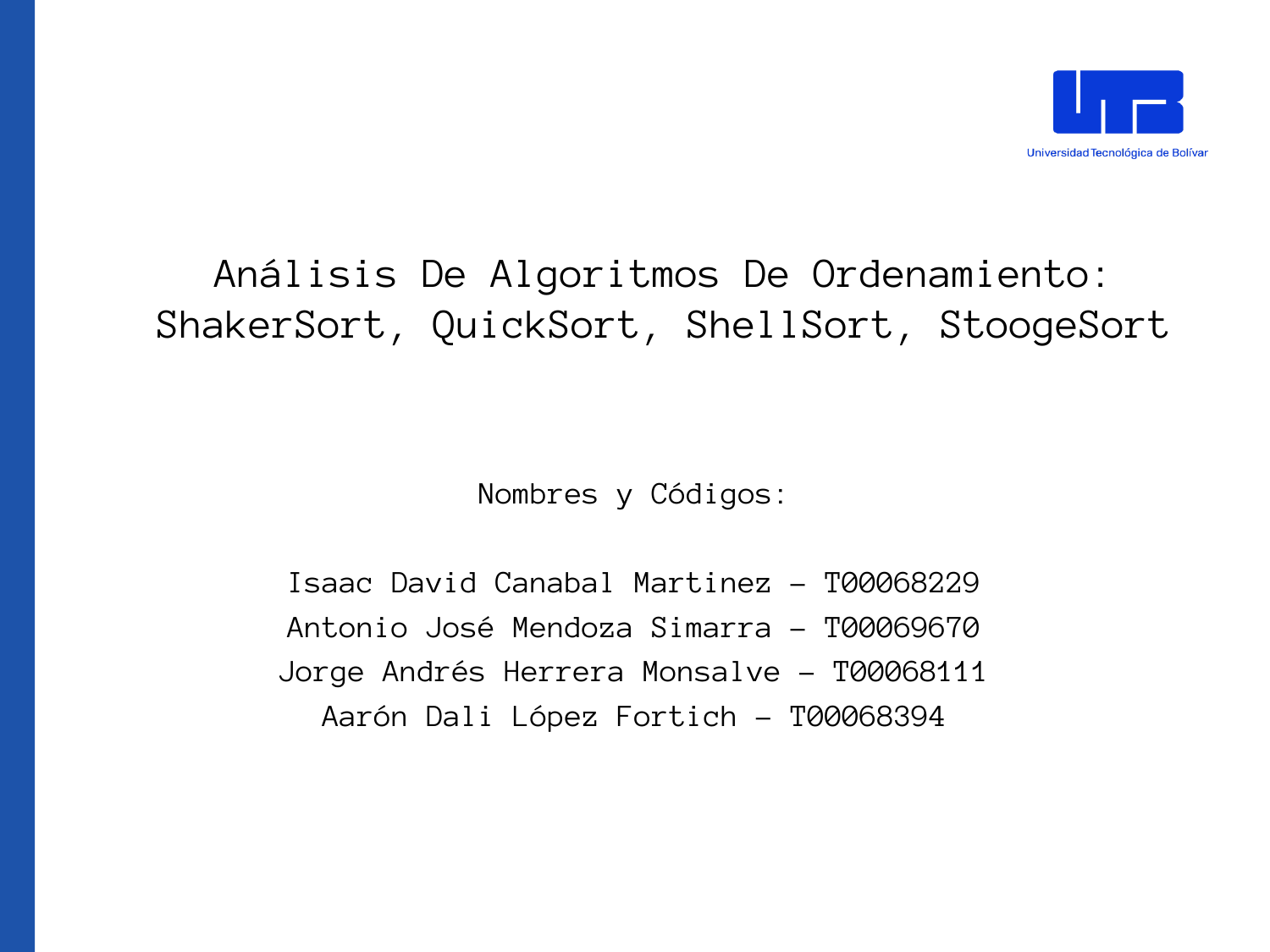

# Análisis De Algoritmos De Ordenamiento: ShakerSort, QuickSort, ShellSort, StoogeSort
Nombres y Códigos:

Isaac David Canabal Martinez - T00068229
Antonio José Mendoza Simarra - T00069670
Jorge Andrés Herrera Monsalve - T00068111
Aarón Dali López Fortich - T00068394